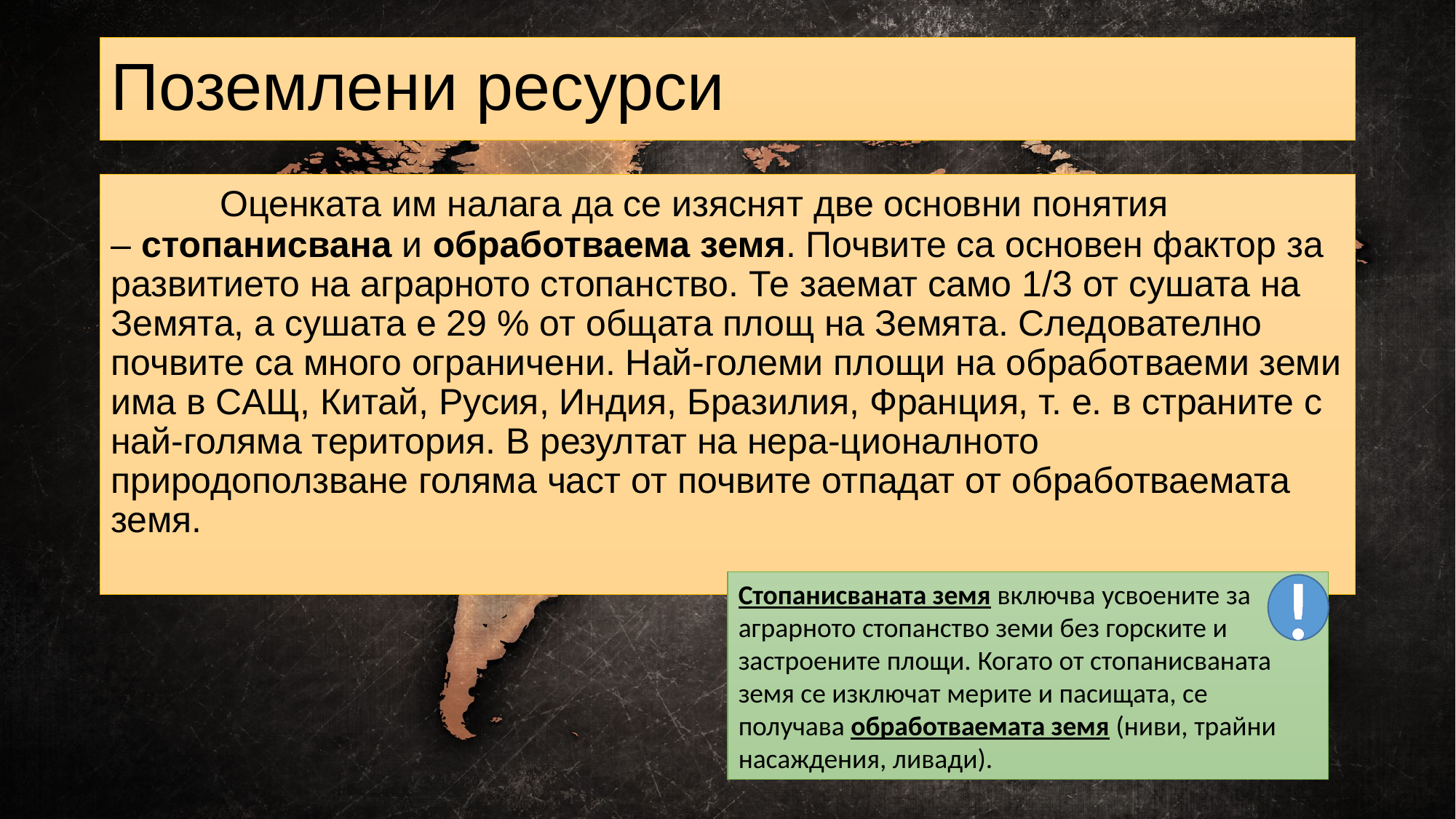

# Поземлени ресурси
	Оценката им налага да се изяснят две основни понятия – стопанисвана и обработваема земя. Почвите са основен фактор за развитието на аграрното стопанство. Те заемат само 1/3 от сушата на Земята, а сушата е 29 % от общата площ на Земята. Следователно почвите са много ограничени. Най-големи площи на обработваеми земи има в САЩ, Китай, Русия, Индия, Бразилия, Франция, т. е. в страните с най-голяма територия. В резултат на нера-ционалното природоползване голяма част от почвите отпадат от обработваемата земя.
!
Стопанисваната земя включва усвоените за аграрното стопанство земи без горските и застроените площи. Когато от стопанисваната земя се изключат мерите и пасищата, се получава обработваемата земя (ниви, трайни насаждения, ливади).